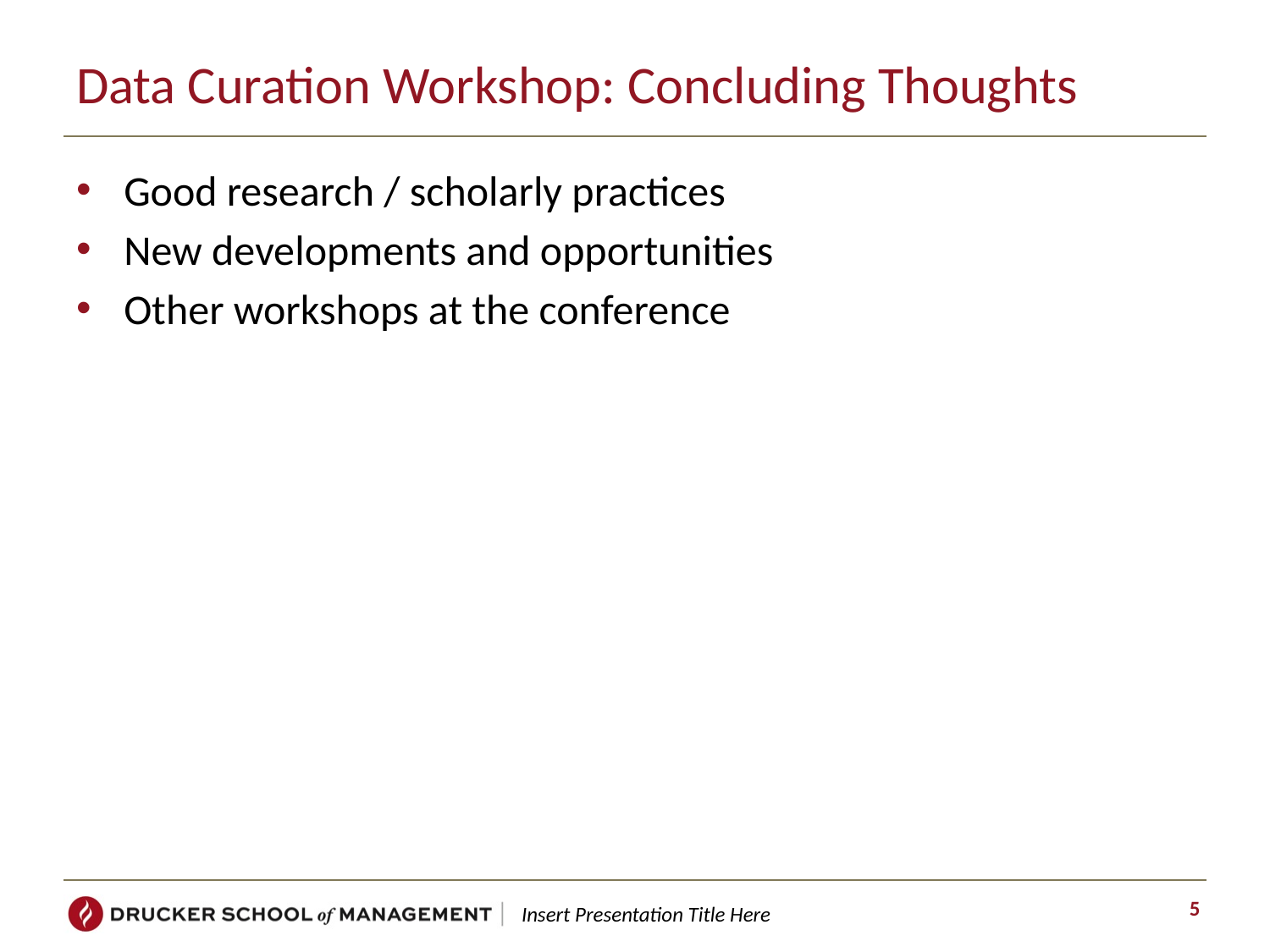

# Data Curation Workshop: Concluding Thoughts
Good research / scholarly practices
New developments and opportunities
Other workshops at the conference
5
Insert Presentation Title Here